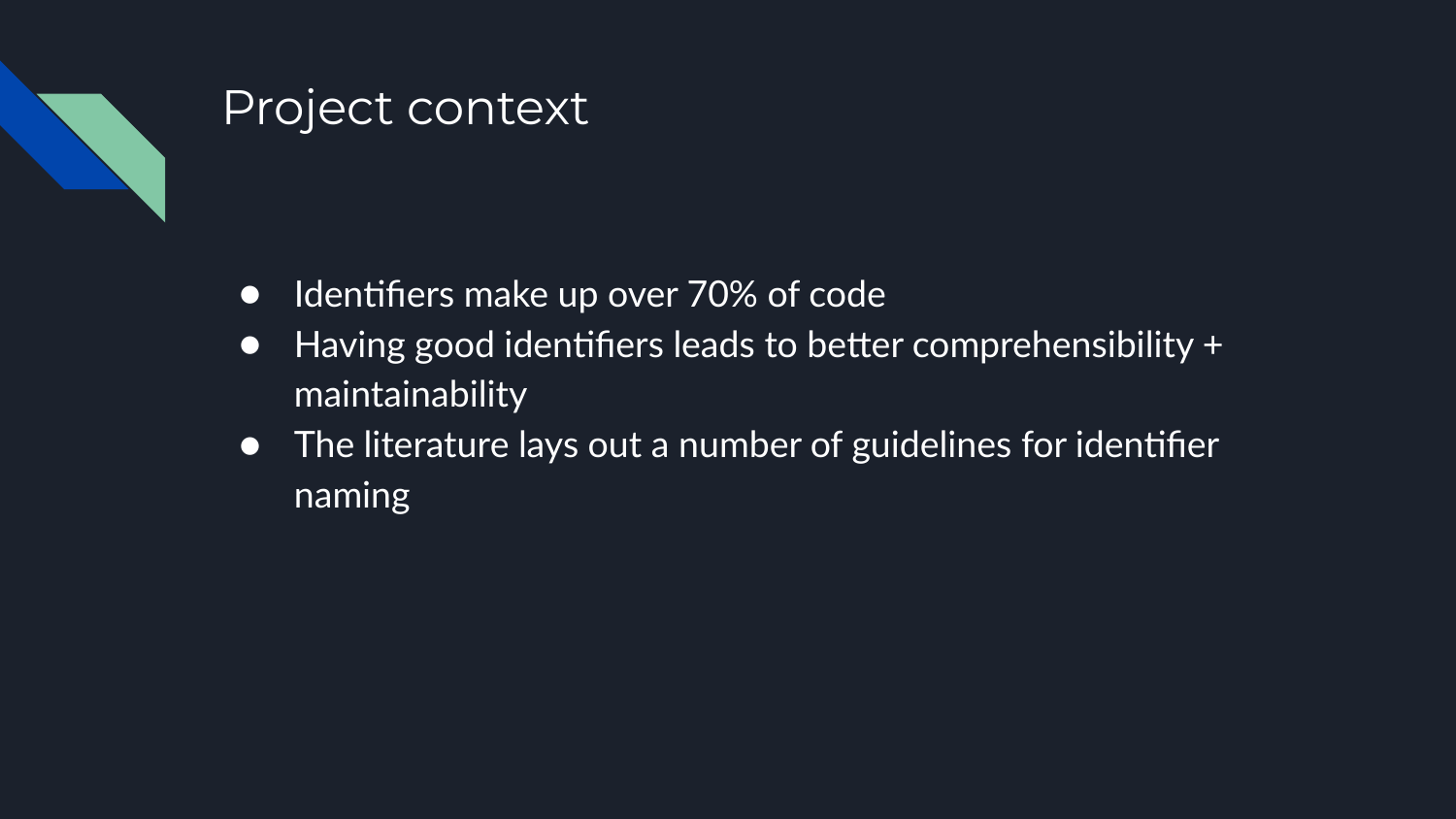

# Project context
Identifiers make up over 70% of code
Having good identifiers leads to better comprehensibility + maintainability
The literature lays out a number of guidelines for identifier naming